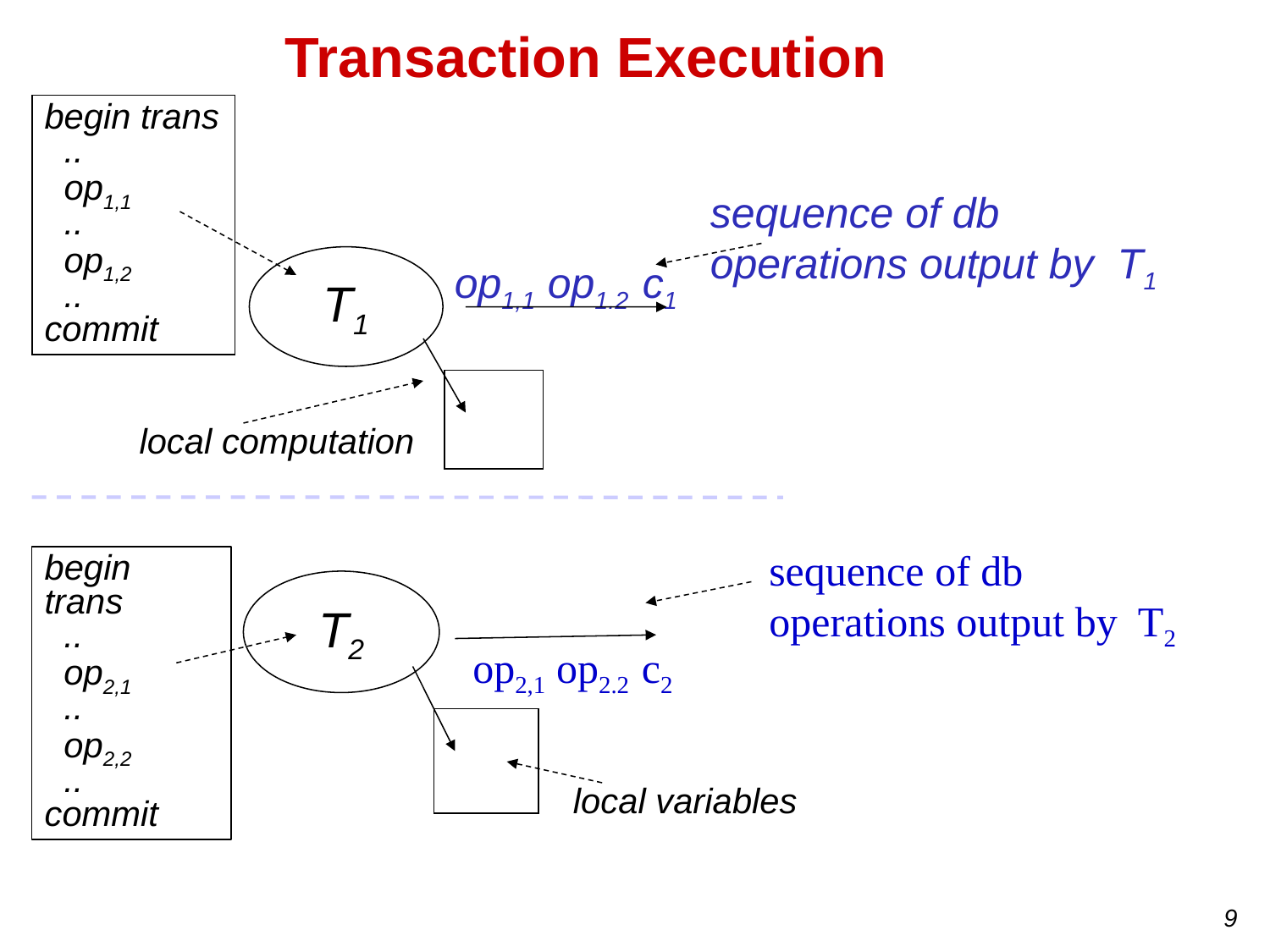

# Transaction Execution
begin trans
  ..
  op1,1
  ..
  op1,2
  ..
commit
sequence of db
operations output by  T1

op1,1 op1.2  c1

T1

local computation

sequence of db
operations output by  T2

begin trans
  ..
  op2,1
  ..
  op2,2
  ..
commit
T2
op2,1 op2.2  c2

local variables
9